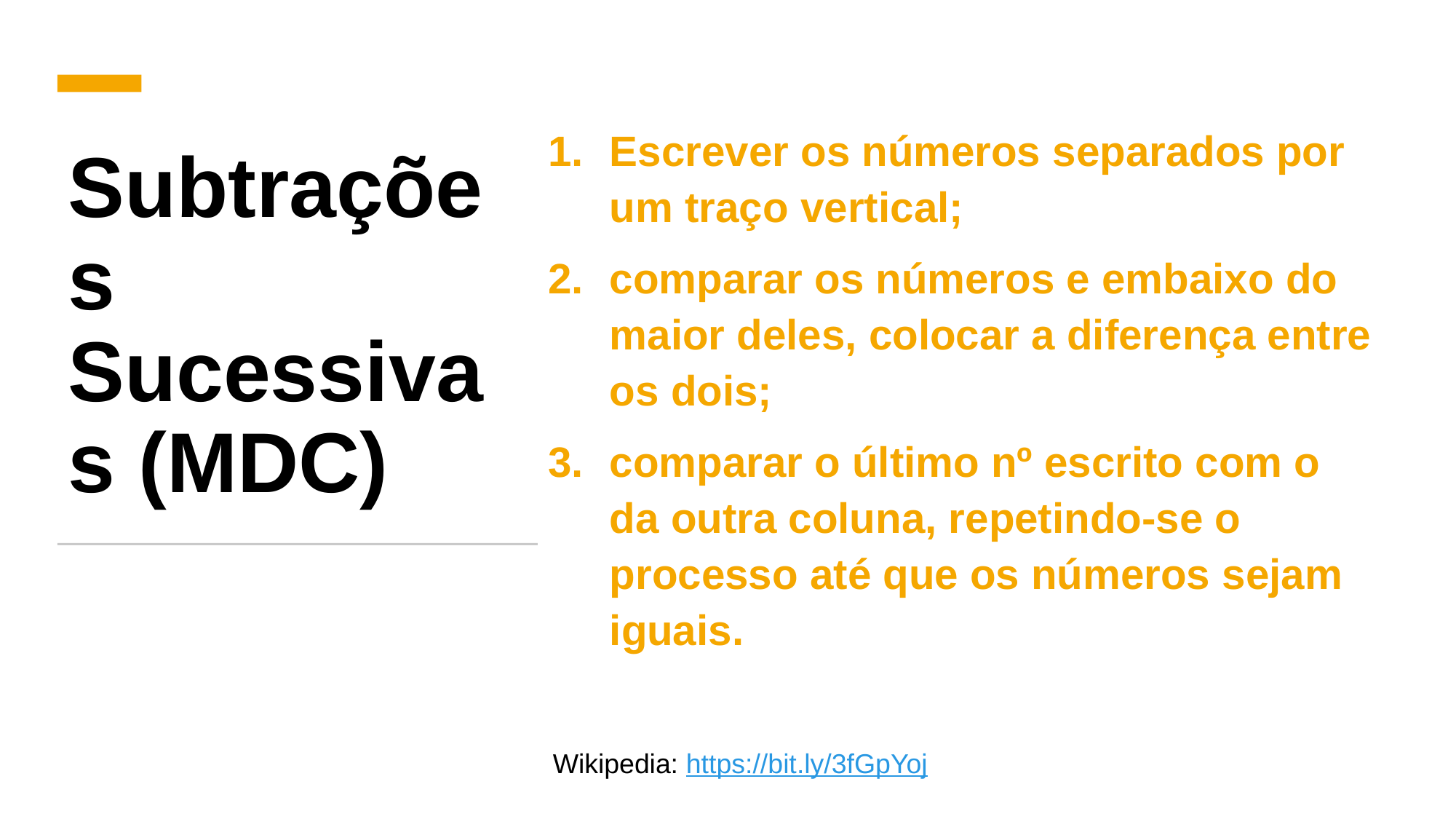

Escrever os números separados por um traço vertical;
comparar os números e embaixo do maior deles, colocar a diferença entre os dois;
comparar o último nº escrito com o da outra coluna, repetindo-se o processo até que os números sejam iguais.
# Subtrações Sucessivas (MDC)

Wikipedia: https://bit.ly/3fGpYoj
4